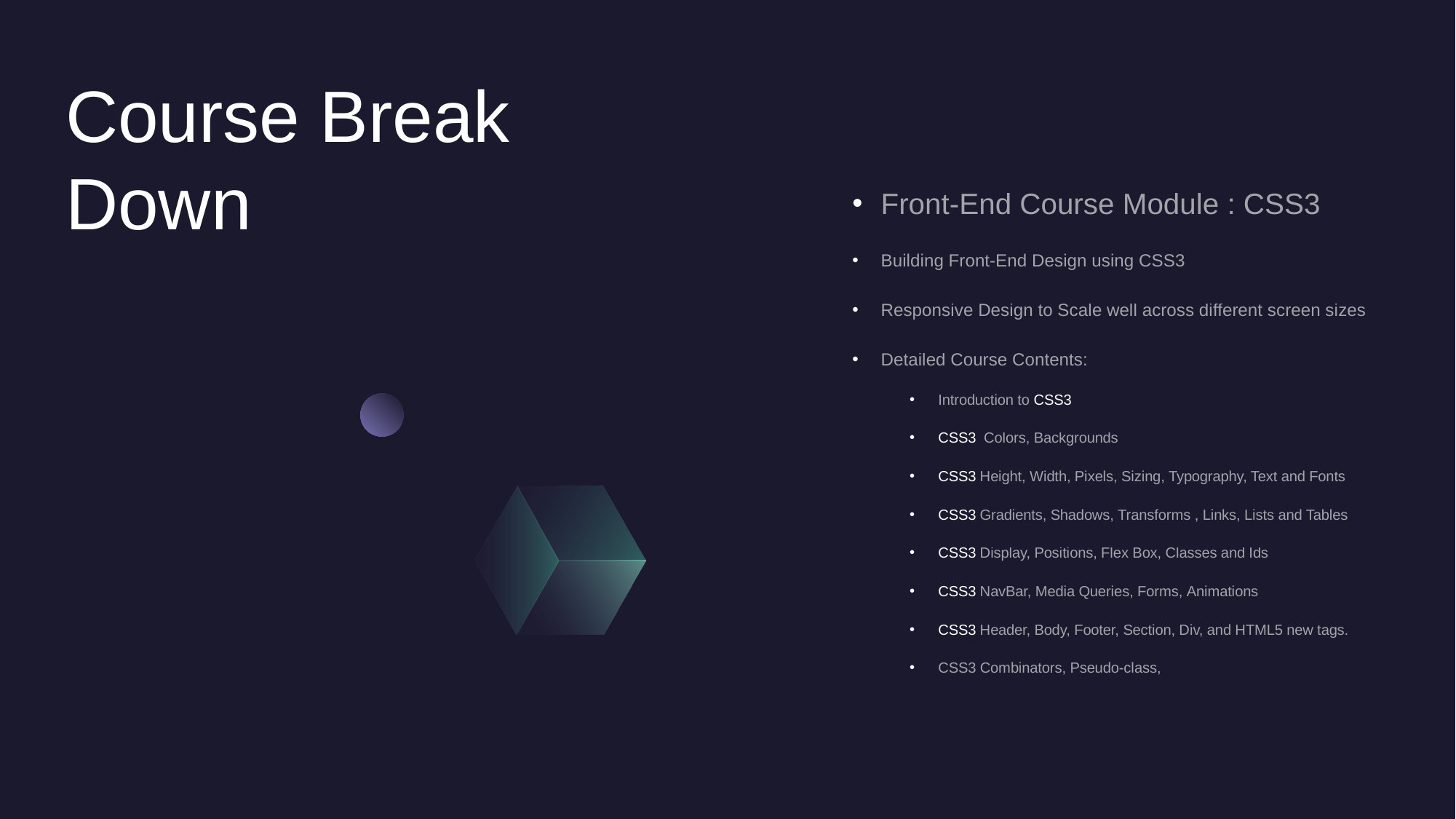

# Course Break Down
Front-End Course Module : CSS3
Building Front-End Design using CSS3
Responsive Design to Scale well across different screen sizes
Detailed Course Contents:
Introduction to CSS3
CSS3  Colors, Backgrounds
CSS3 Height, Width, Pixels, Sizing, Typography, Text and Fonts
CSS3 Gradients, Shadows, Transforms , Links, Lists and Tables
CSS3 Display, Positions, Flex Box, Classes and Ids
CSS3 NavBar, Media Queries, Forms, Animations
CSS3 Header, Body, Footer, Section, Div, and HTML5 new tags.
CSS3 Combinators, Pseudo-class,